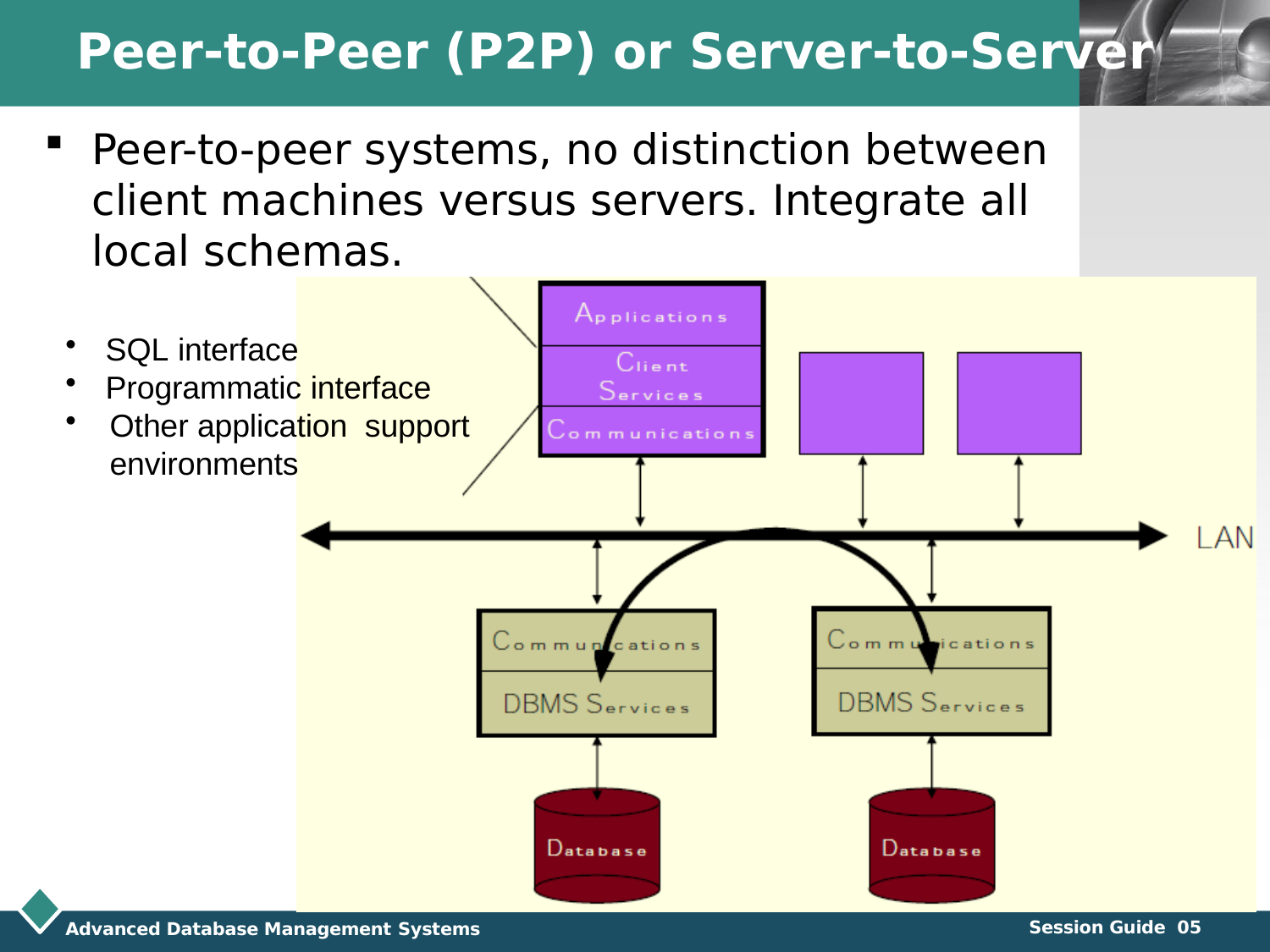

# Peer-to-Peer (P2P) or Server-to-Server
LOGO
Peer-to-peer systems, no distinction between client machines versus servers. Integrate all local schemas.

SQL interface
Programmatic interface
Other application  support environments

Session Guide 05
Advanced Database Management Systems